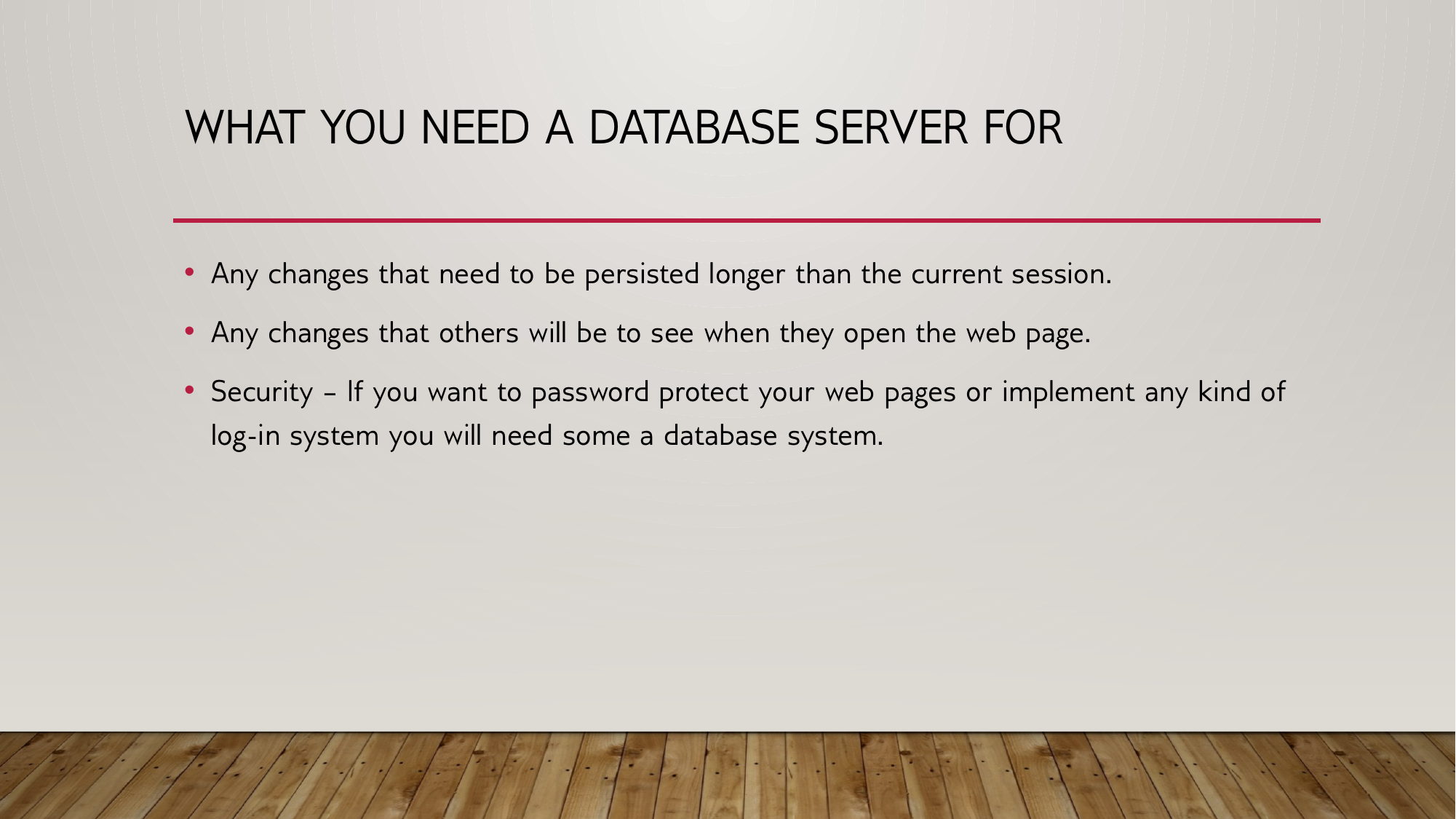

# What you need a database server for
Any changes that need to be persisted longer than the current session.
Any changes that others will be to see when they open the web page.
Security – If you want to password protect your web pages or implement any kind of log-in system you will need some a database system.